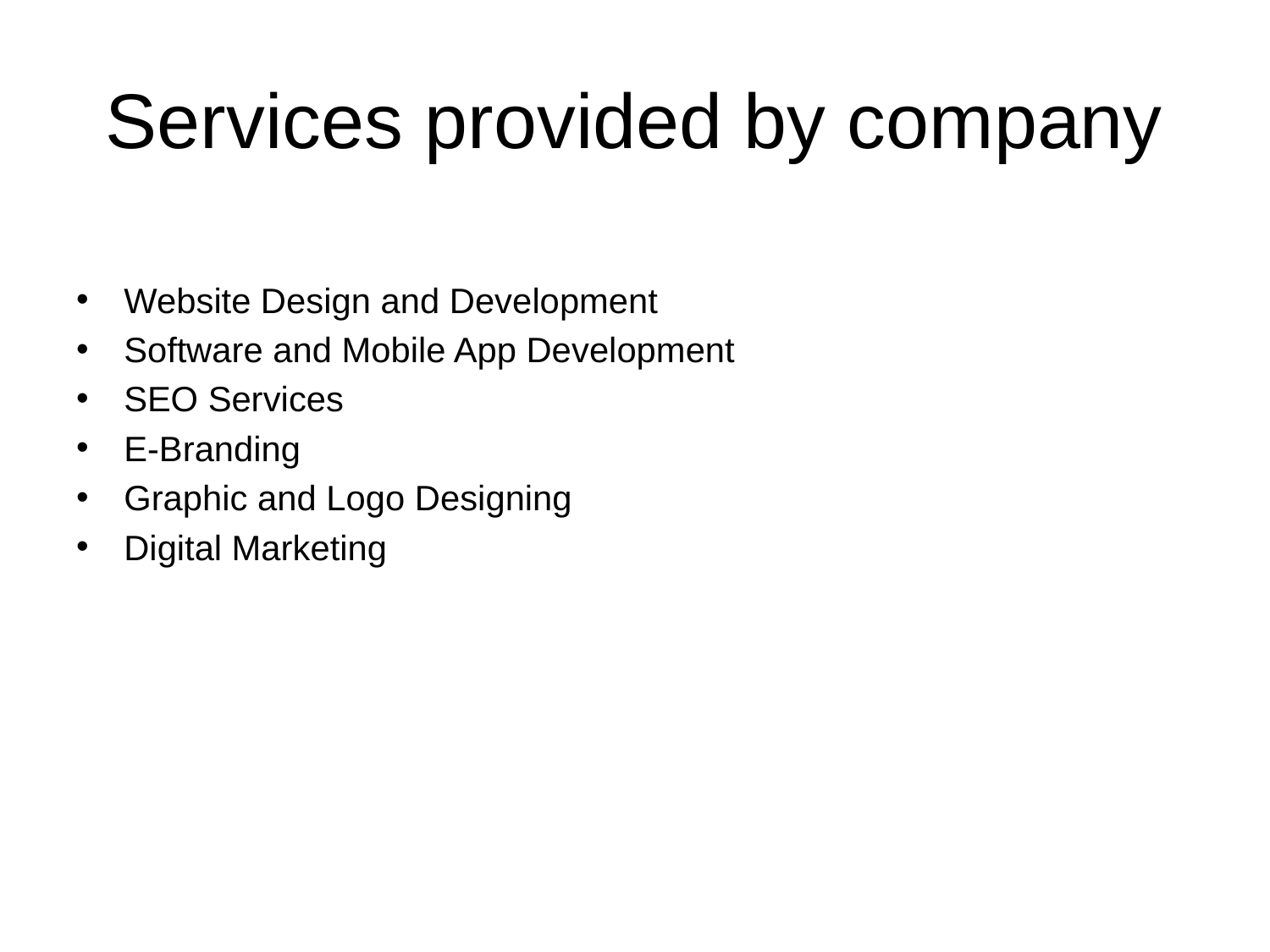

# Services provided by company

Website Design and Development
Software and Mobile App Development
SEO Services
E-Branding
Graphic and Logo Designing
Digital Marketing